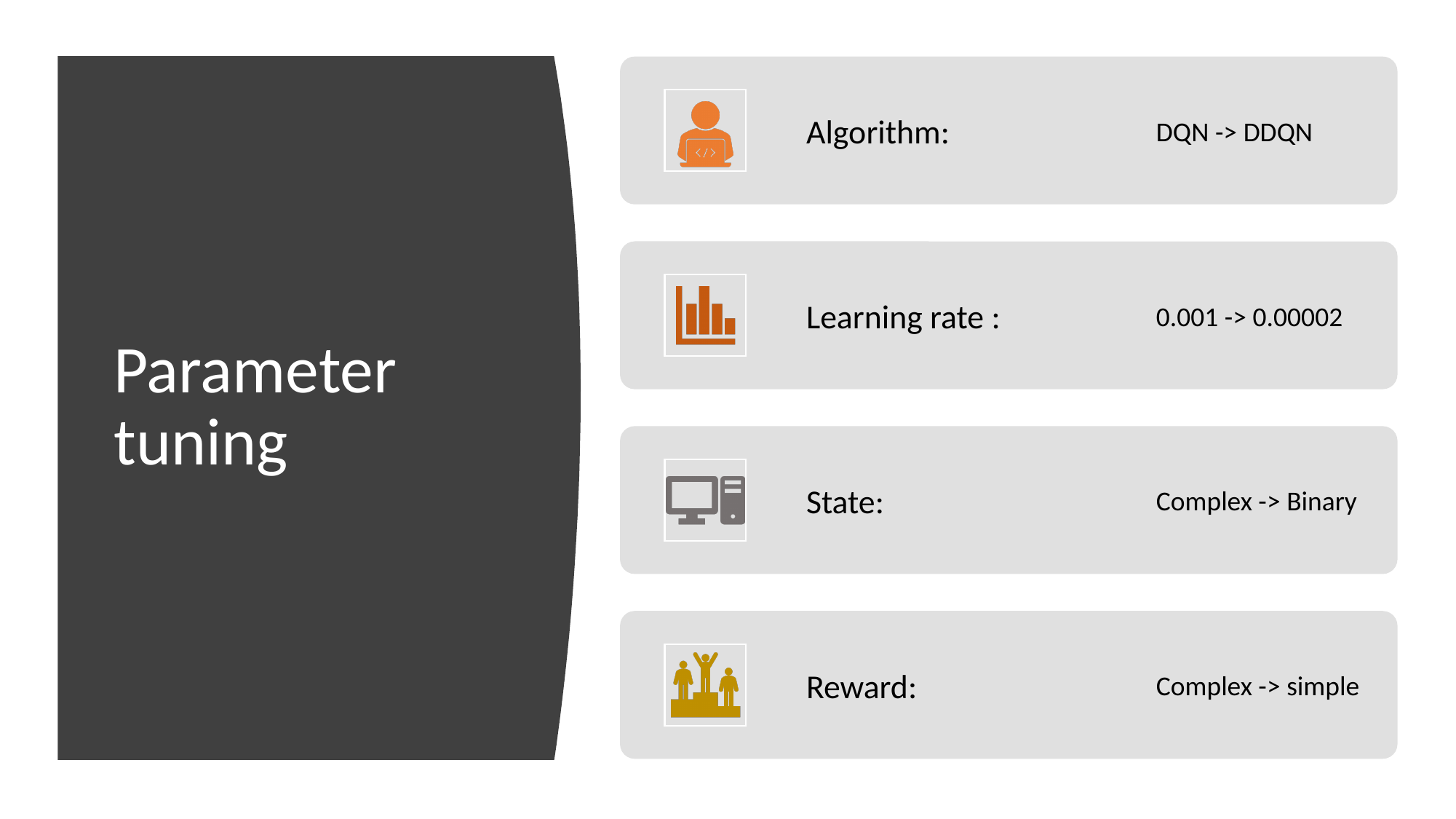

Algorithm:
DQN -> DDQN
Learning rate :
0.001 -> 0.00002
State:
Complex -> Binary
Reward:
Complex -> simple

# Parameter tuning